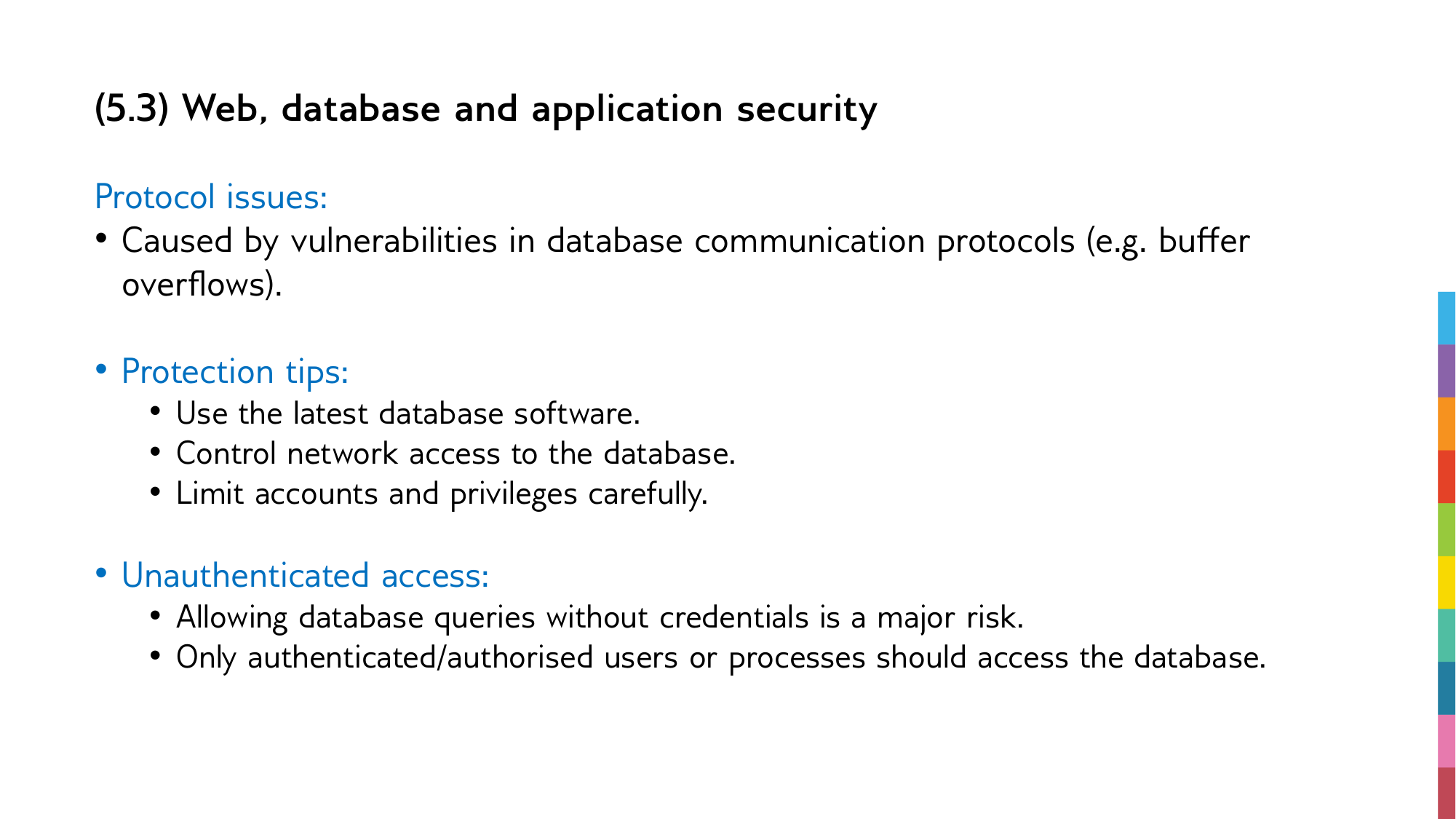

# (5.3) Web, database and application security
Protocol issues:
Caused by vulnerabilities in database communication protocols (e.g. buffer overflows).

Protection tips:
Use the latest database software.
Control network access to the database.
Limit accounts and privileges carefully.

Unauthenticated access:
Allowing database queries without credentials is a major risk.
Only authenticated/authorised users or processes should access the database.